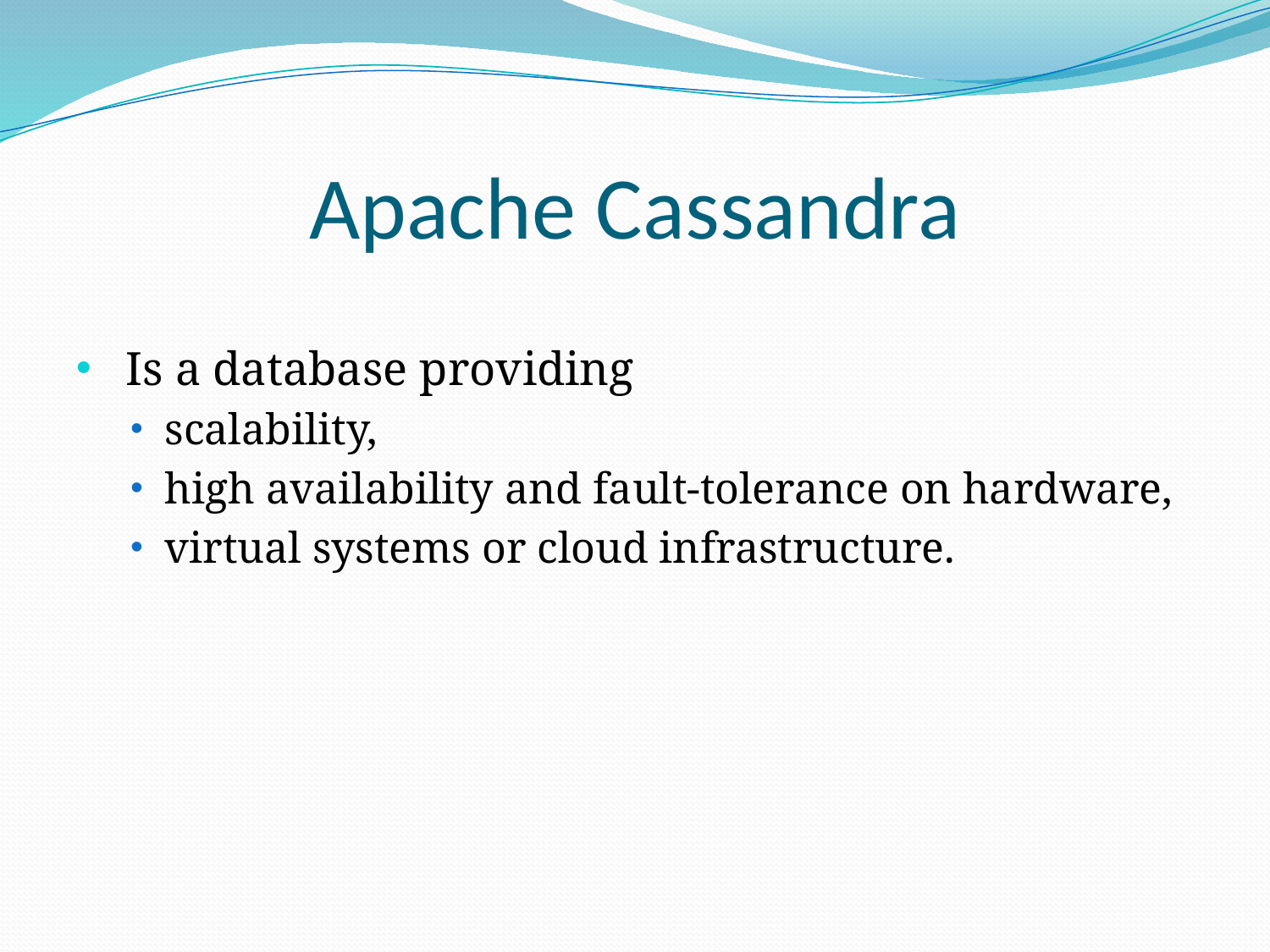

# Apache Cassandra

 Is a database providing
scalability,
high availability and fault-tolerance on hardware,
virtual systems or cloud infrastructure.